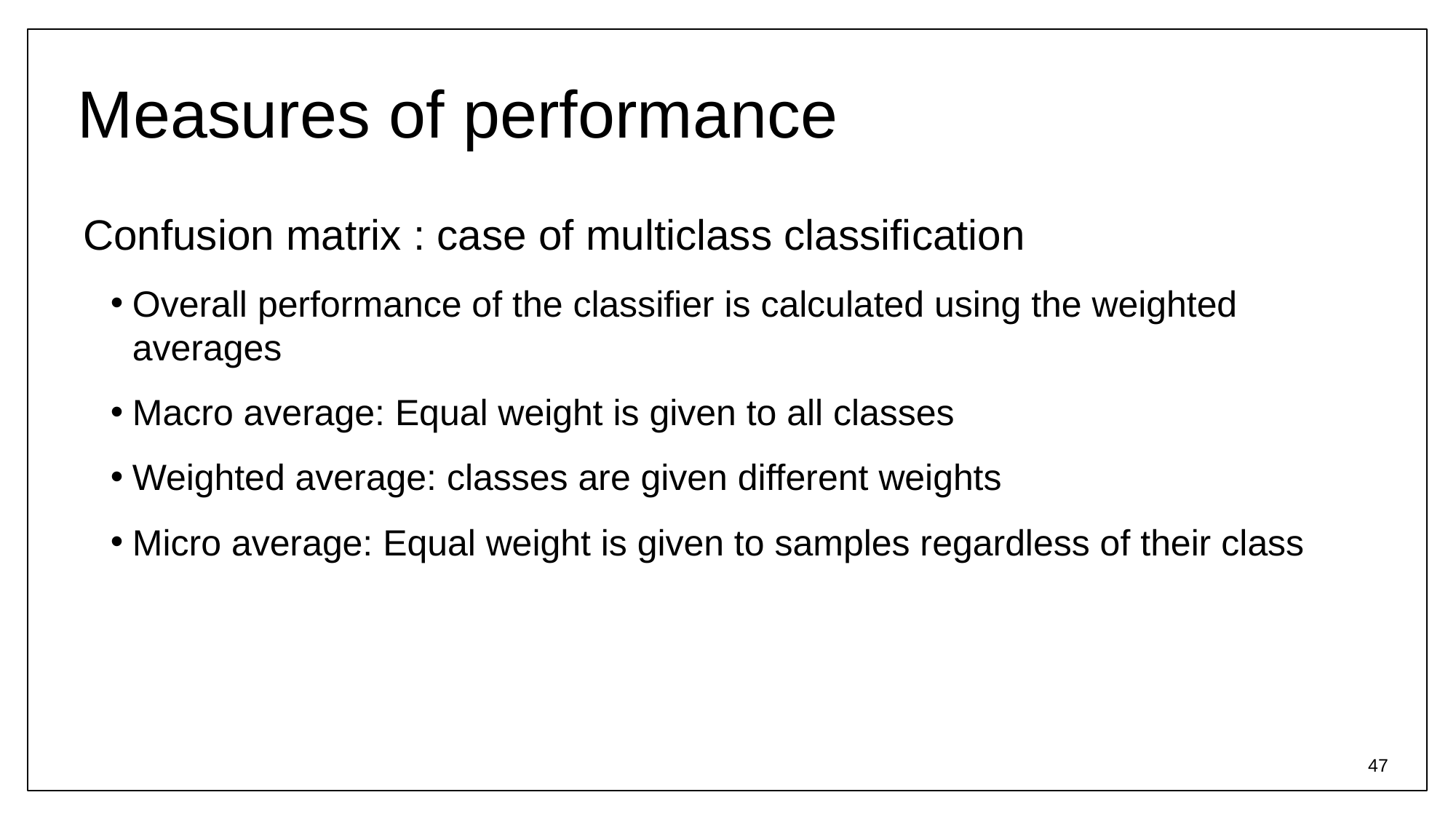

# Measures of performance
Confusion matrix : case of multiclass classification
Overall performance of the classifier is calculated using the weighted averages
Macro average: Equal weight is given to all classes
Weighted average: classes are given different weights
Micro average: Equal weight is given to samples regardless of their class
47